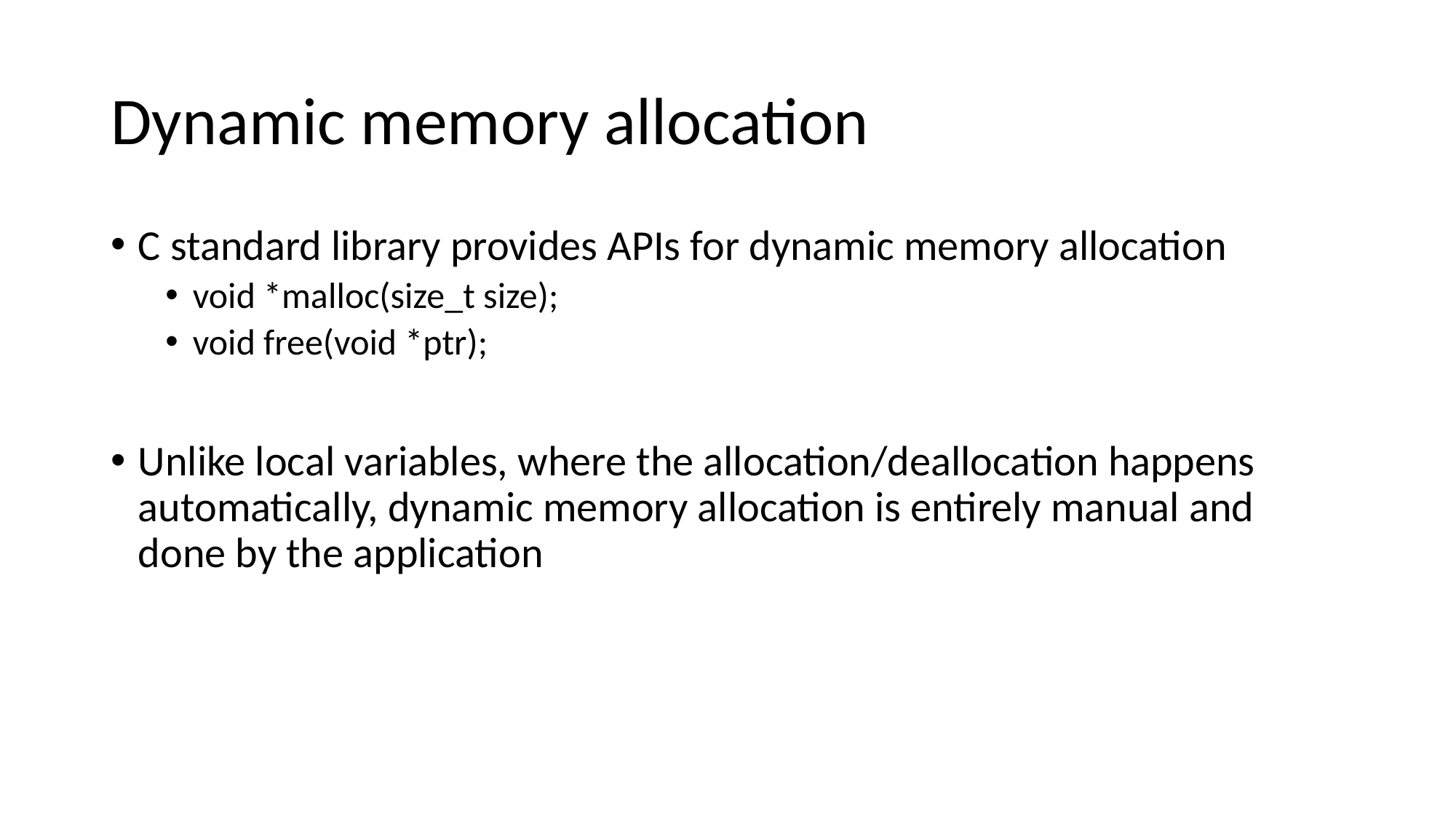

# Dynamic memory allocation
C standard library provides APIs for dynamic memory allocation
void *malloc(size_t size);
void free(void *ptr);

Unlike local variables, where the allocation/deallocation happens automatically, dynamic memory allocation is entirely manual and done by the application